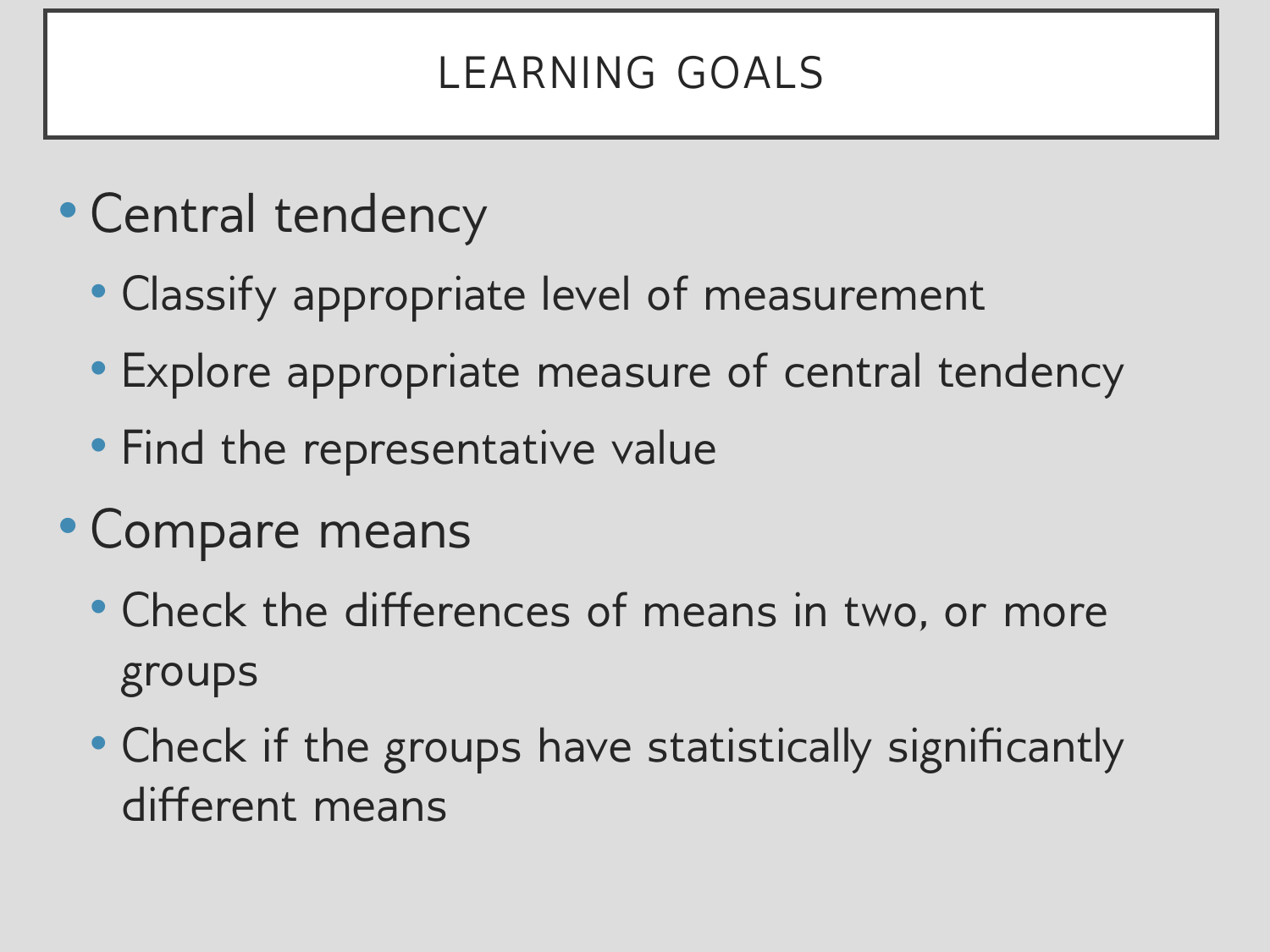

# Learning goals
Central tendency
Classify appropriate level of measurement
Explore appropriate measure of central tendency
Find the representative value
Compare means
Check the differences of means in two, or more groups
Check if the groups have statistically significantly different means